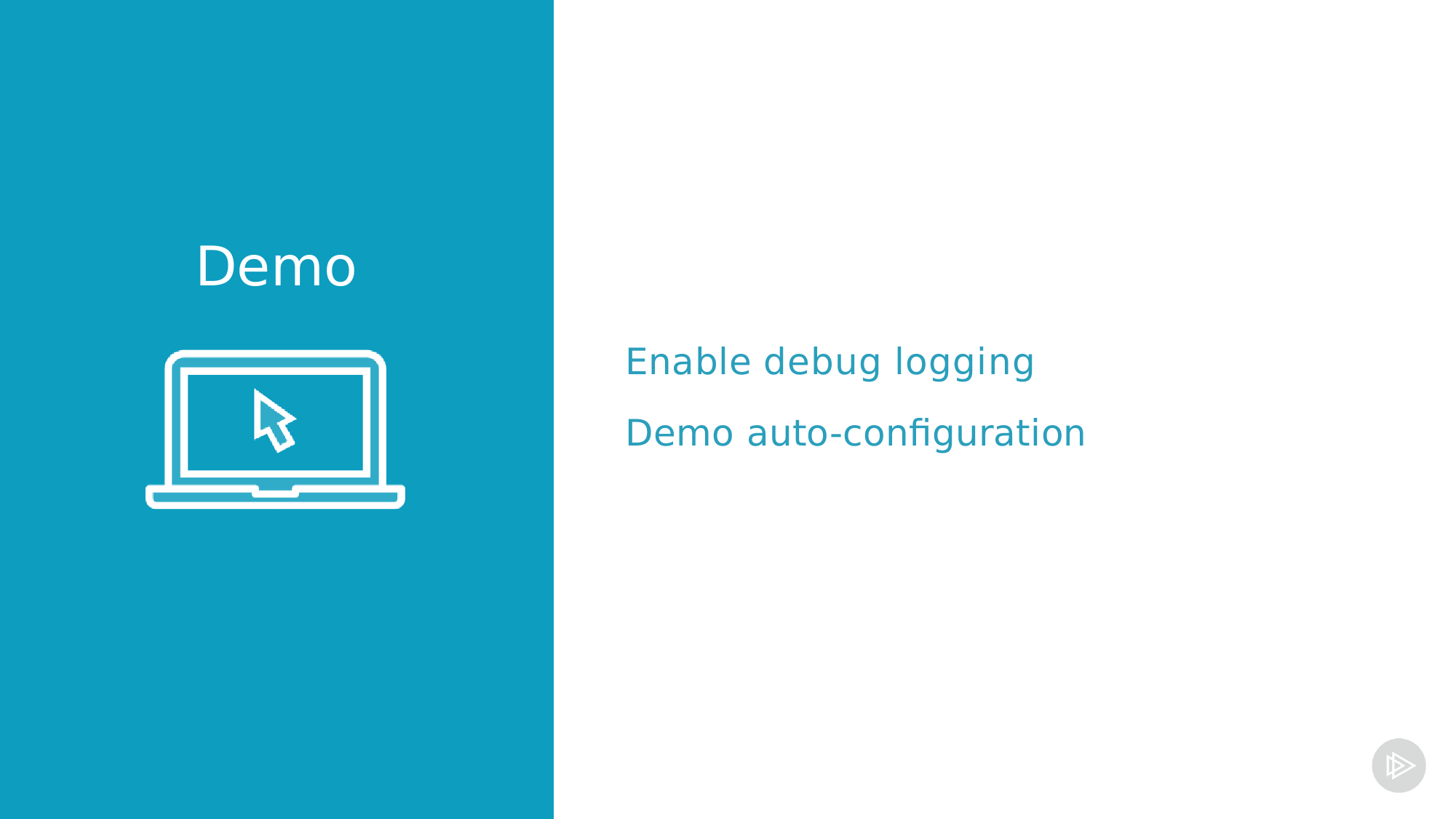

Demo
Enable debug logging
Demo auto-configuration
13